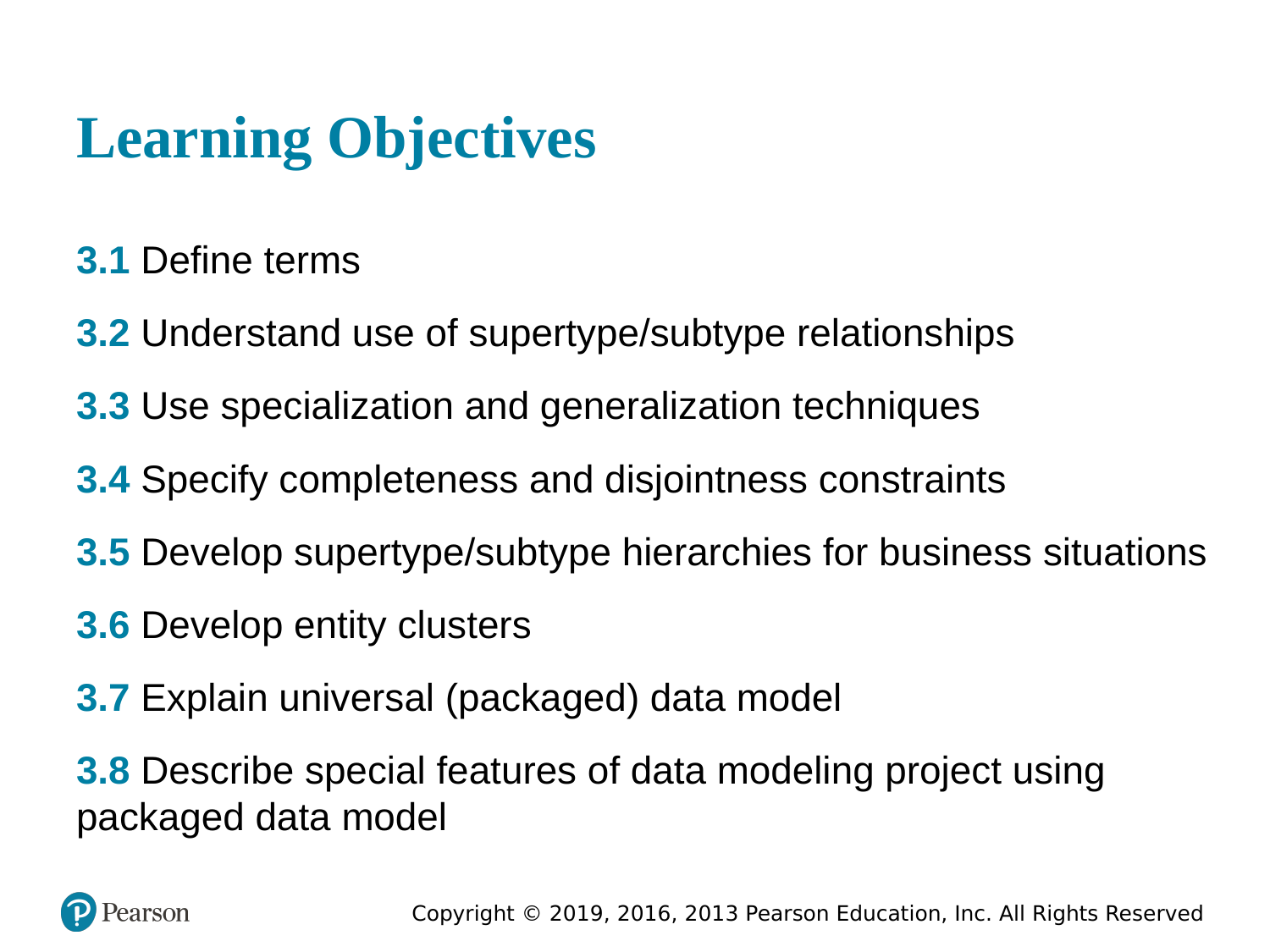

# Learning Objectives
3.1 Define terms
3.2 Understand use of supertype/subtype relationships
3.3 Use specialization and generalization techniques
3.4 Specify completeness and disjointness constraints
3.5 Develop supertype/subtype hierarchies for business situations
3.6 Develop entity clusters
3.7 Explain universal (packaged) data model
3.8 Describe special features of data modeling project using packaged data model